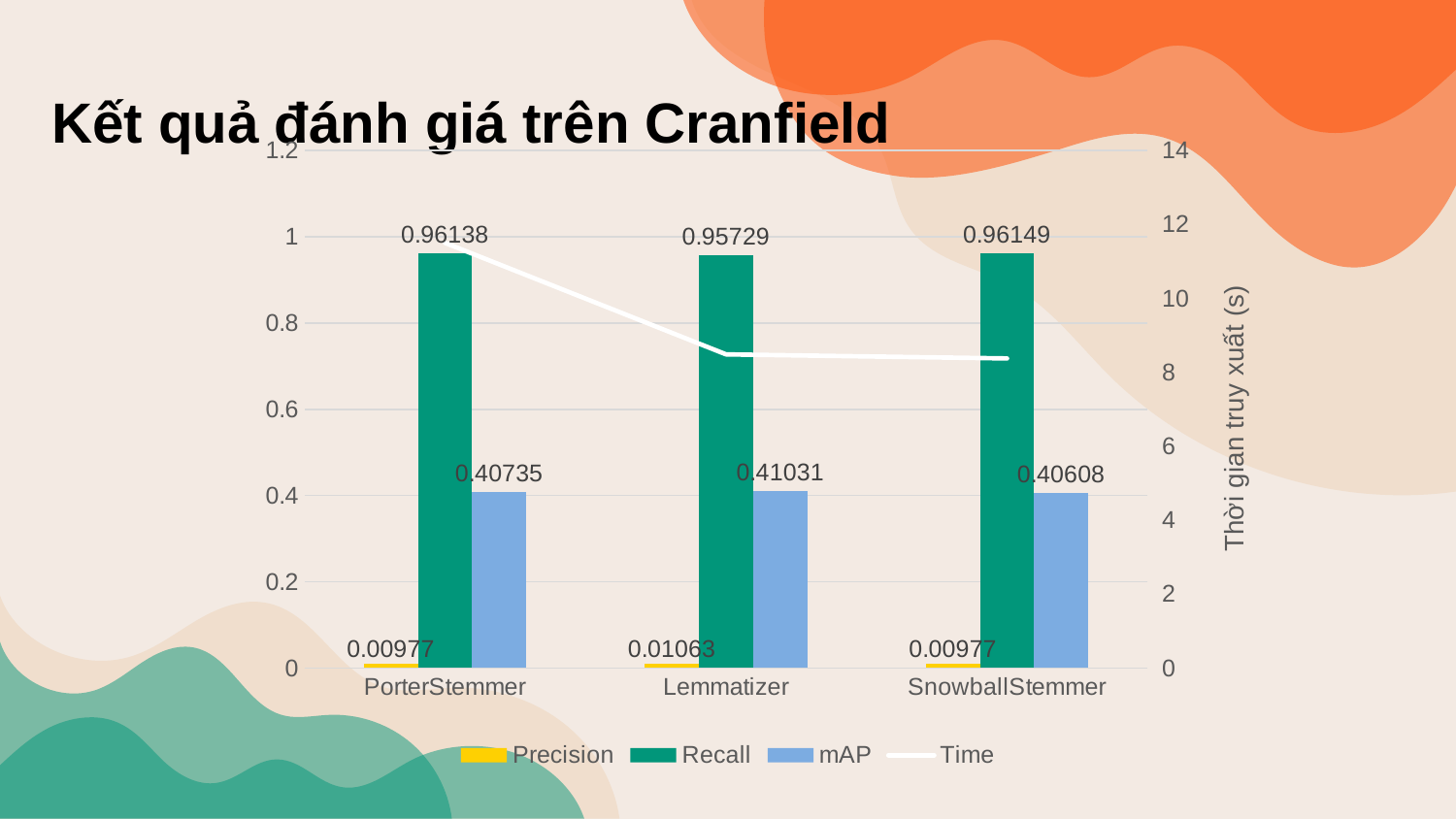

# Kết quả đánh giá trên Cranfield

### Chart

| Category | Precision | Recall | mAP | Time |
|---|---|---|---|---|
| PorterStemmer | 0.00977 | 0.96138 | 0.40735 | 11.50268 |
| Lemmatizer | 0.01063 | 0.95729 | 0.41031 | 8.48638 |
| SnowballStemmer | 0.00977 | 0.96149 | 0.40608 | 8.37613 |